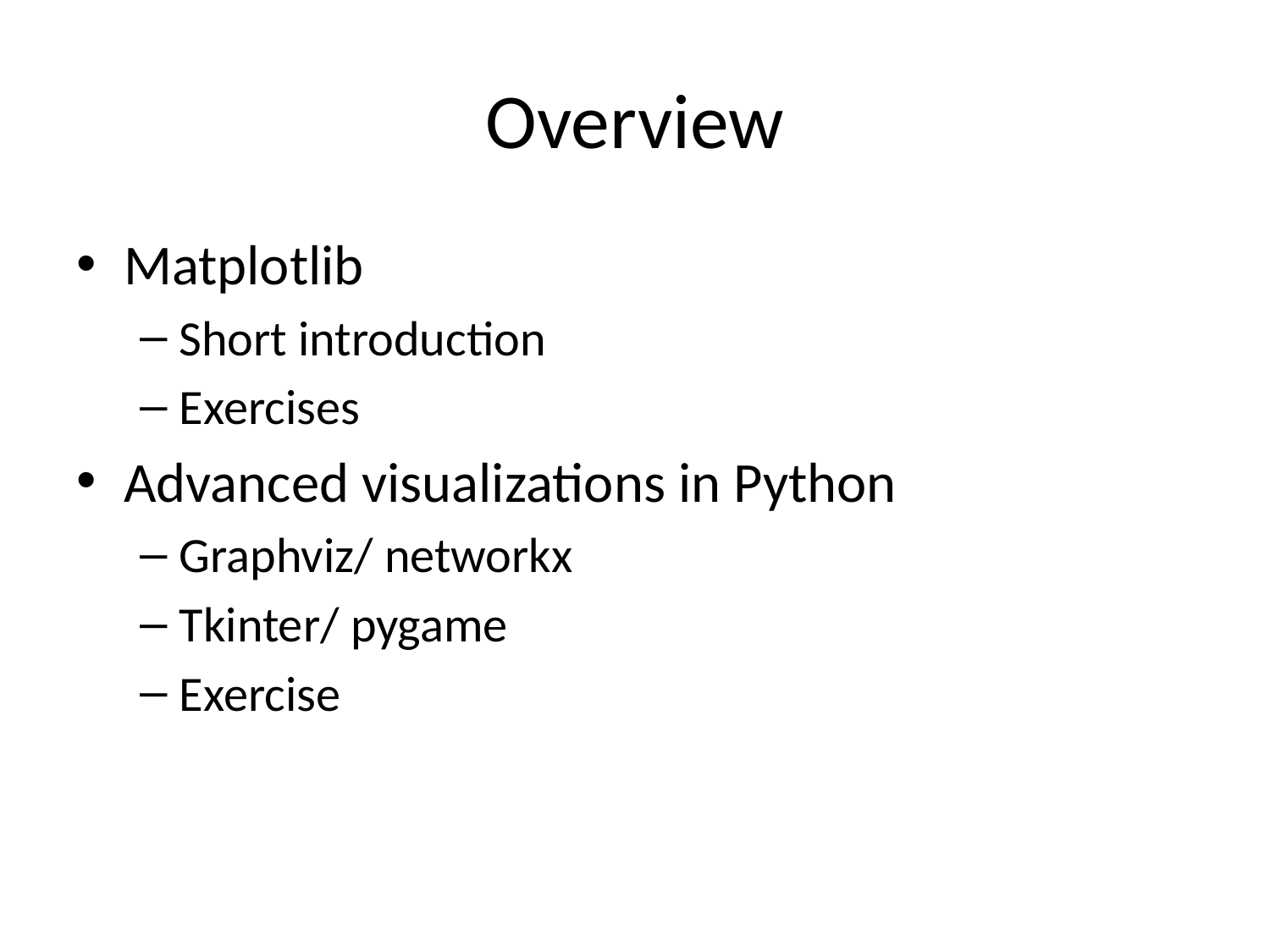

# Overview
Matplotlib
Short introduction
Exercises
Advanced visualizations in Python
Graphviz/ networkx
Tkinter/ pygame
Exercise